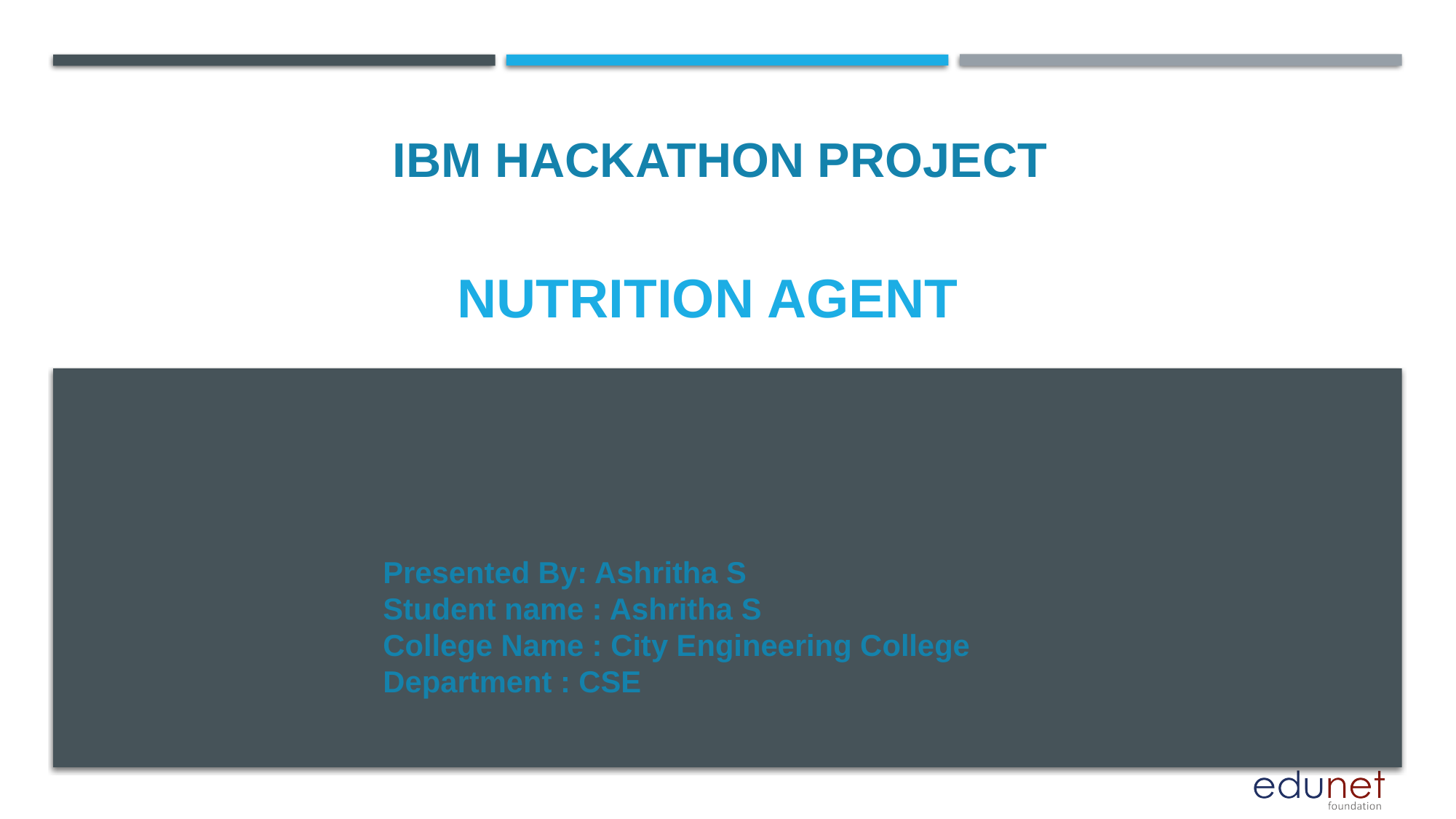

IBM HACKATHON PROJECT
# Nutrition agent
Presented By: Ashritha S
Student name : Ashritha S
College Name : City Engineering College
Department : CSE